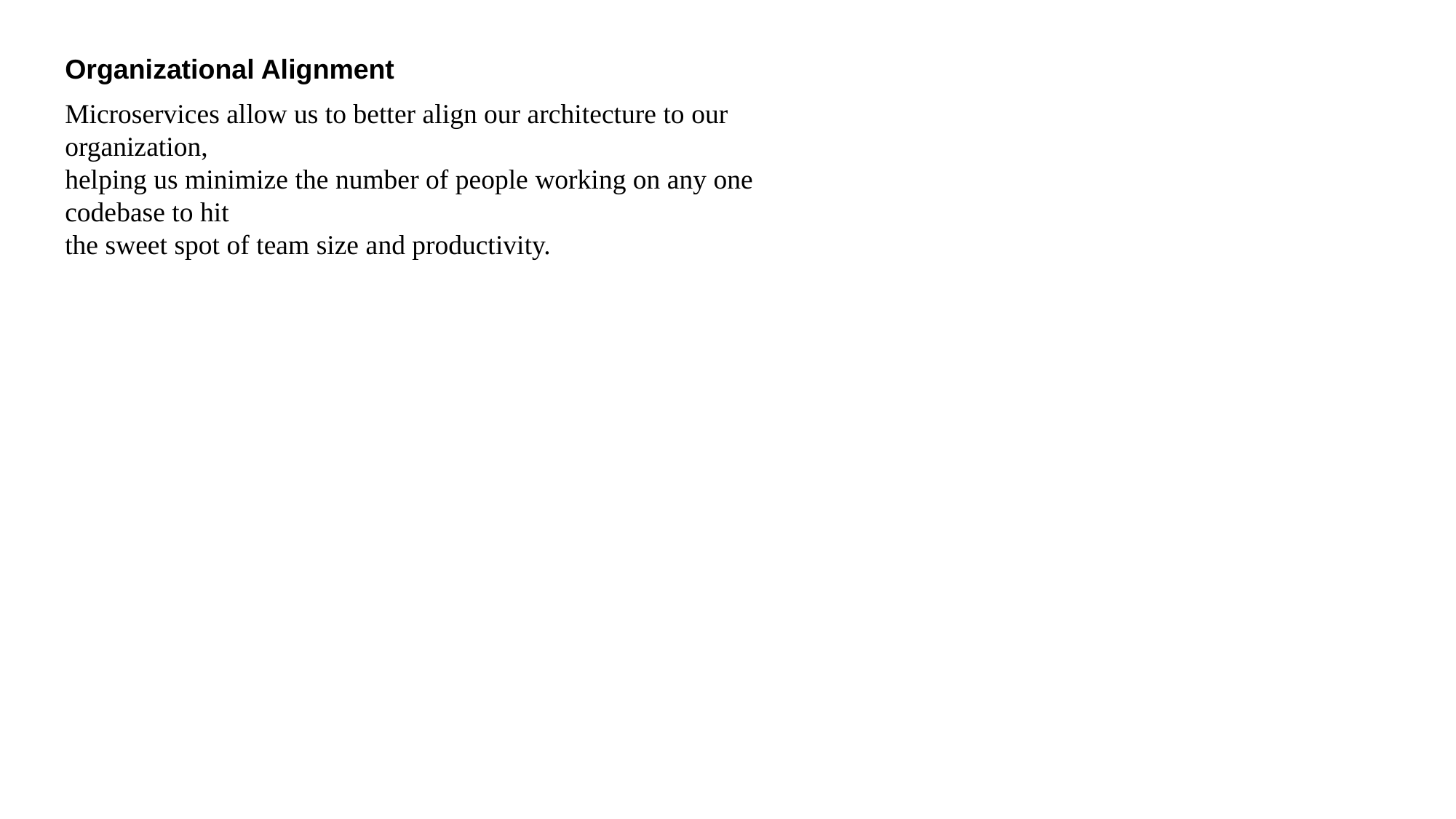

Organizational Alignment
Microservices allow us to better align our architecture to our organization,
helping us minimize the number of people working on any one codebase to hit
the sweet spot of team size and productivity.